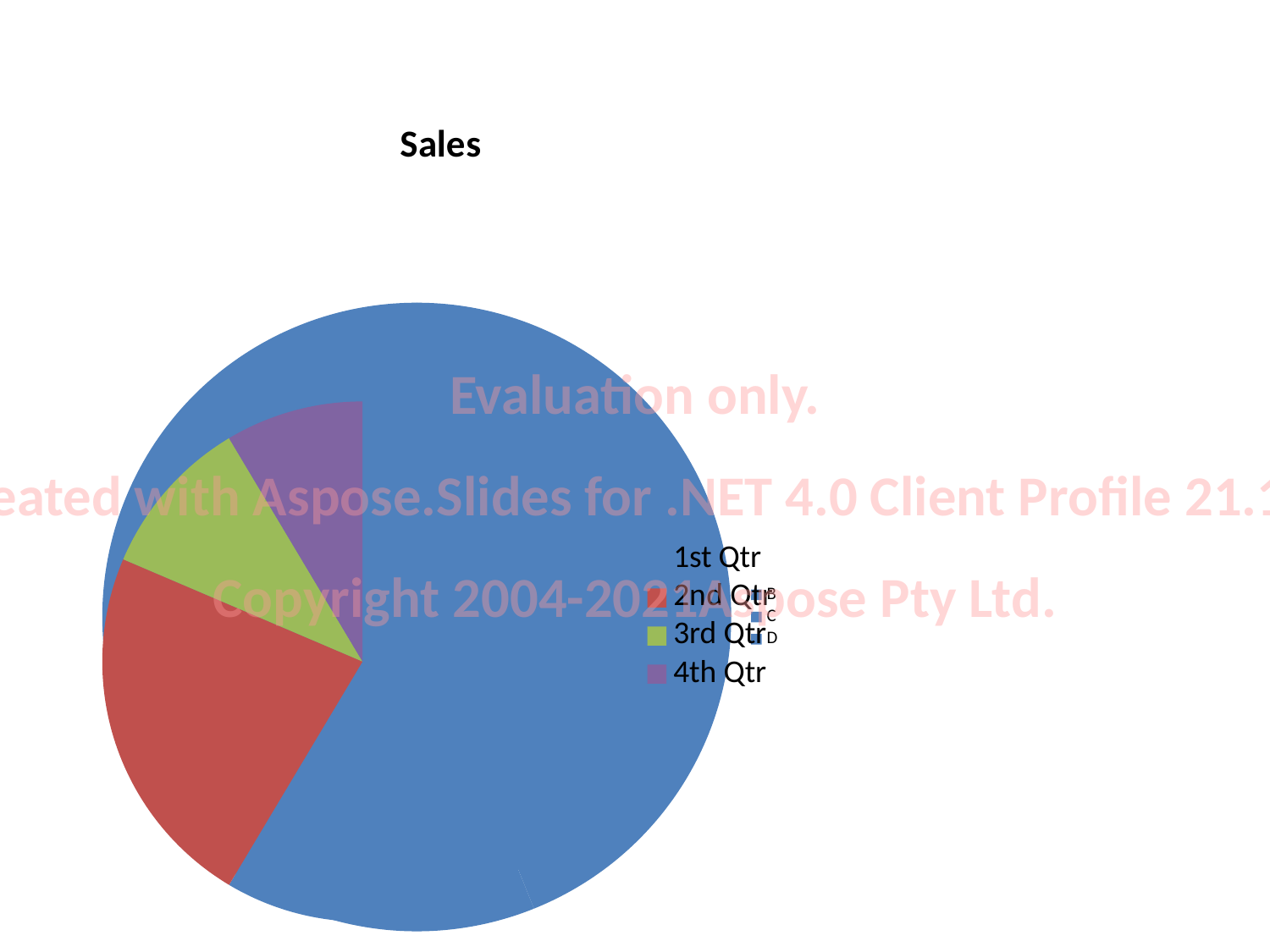

### Chart

| Category | 7.6 |
|---|---|
| B | 6.5 |
| C | 3.5 |
| D | 4.8 |

### Chart:

| Category | Sales |
|---|---|
| 1st Qtr | 8.2 |
| 2nd Qtr | 3.2 |
| 3rd Qtr | 1.4 |
| 4th Qtr | 1.2 |
Evaluation only.
Created with Aspose.Slides for .NET 4.0 Client Profile 21.12.
Copyright 2004-2021Aspose Pty Ltd.